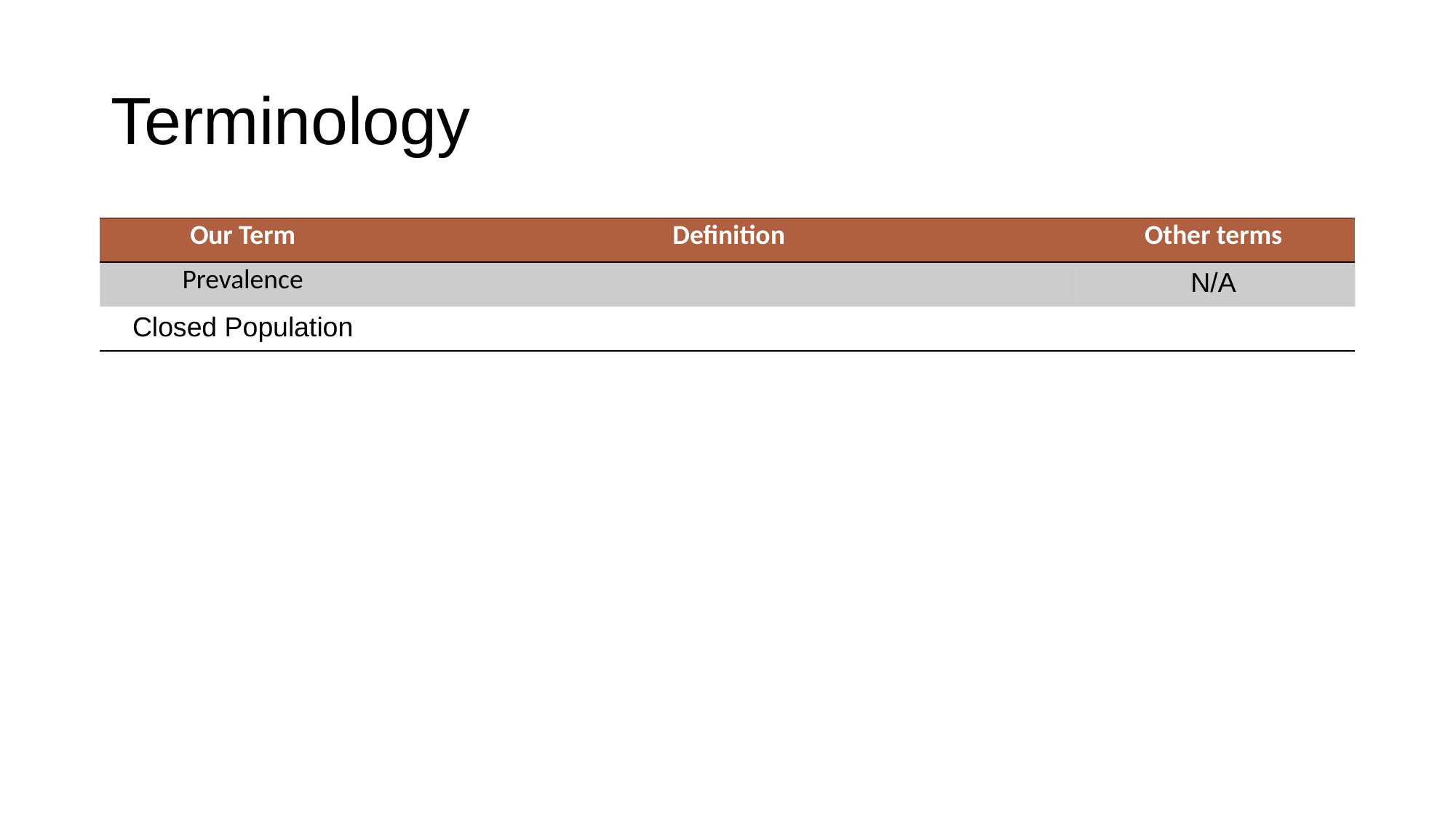

# Terminology
| Our Term | Definition | Other terms |
| --- | --- | --- |
| Prevalence |  | N/A |
| Closed Population |  |  |